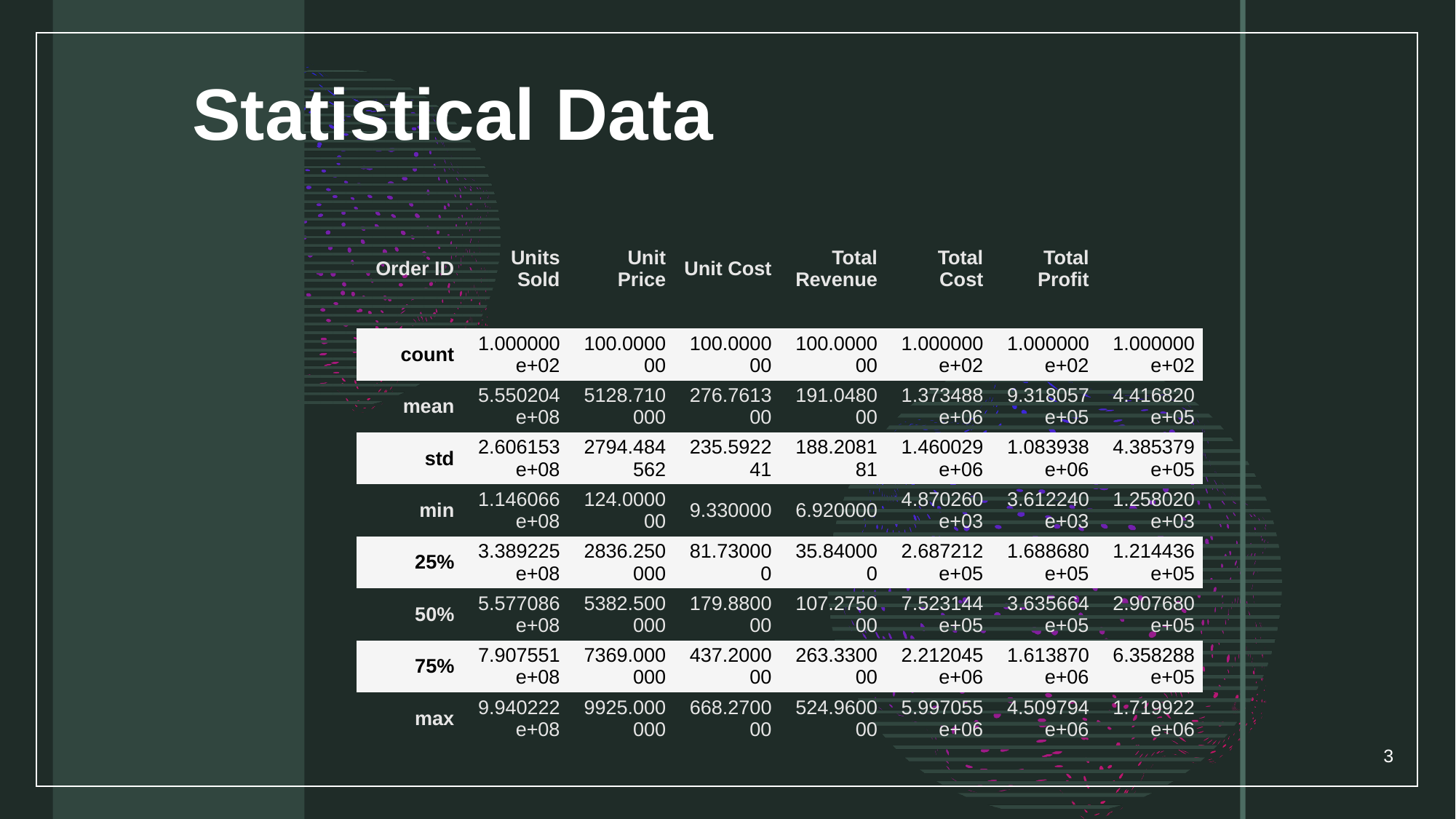

# Statistical Data
| Order ID | Units Sold | Unit Price | Unit Cost | Total Revenue | Total Cost | Total Profit |  |
| --- | --- | --- | --- | --- | --- | --- | --- |
| count | 1.000000e+02 | 100.000000 | 100.000000 | 100.000000 | 1.000000e+02 | 1.000000e+02 | 1.000000e+02 |
| mean | 5.550204e+08 | 5128.710000 | 276.761300 | 191.048000 | 1.373488e+06 | 9.318057e+05 | 4.416820e+05 |
| std | 2.606153e+08 | 2794.484562 | 235.592241 | 188.208181 | 1.460029e+06 | 1.083938e+06 | 4.385379e+05 |
| min | 1.146066e+08 | 124.000000 | 9.330000 | 6.920000 | 4.870260e+03 | 3.612240e+03 | 1.258020e+03 |
| 25% | 3.389225e+08 | 2836.250000 | 81.730000 | 35.840000 | 2.687212e+05 | 1.688680e+05 | 1.214436e+05 |
| 50% | 5.577086e+08 | 5382.500000 | 179.880000 | 107.275000 | 7.523144e+05 | 3.635664e+05 | 2.907680e+05 |
| 75% | 7.907551e+08 | 7369.000000 | 437.200000 | 263.330000 | 2.212045e+06 | 1.613870e+06 | 6.358288e+05 |
| max | 9.940222e+08 | 9925.000000 | 668.270000 | 524.960000 | 5.997055e+06 | 4.509794e+06 | 1.719922e+06 |

3